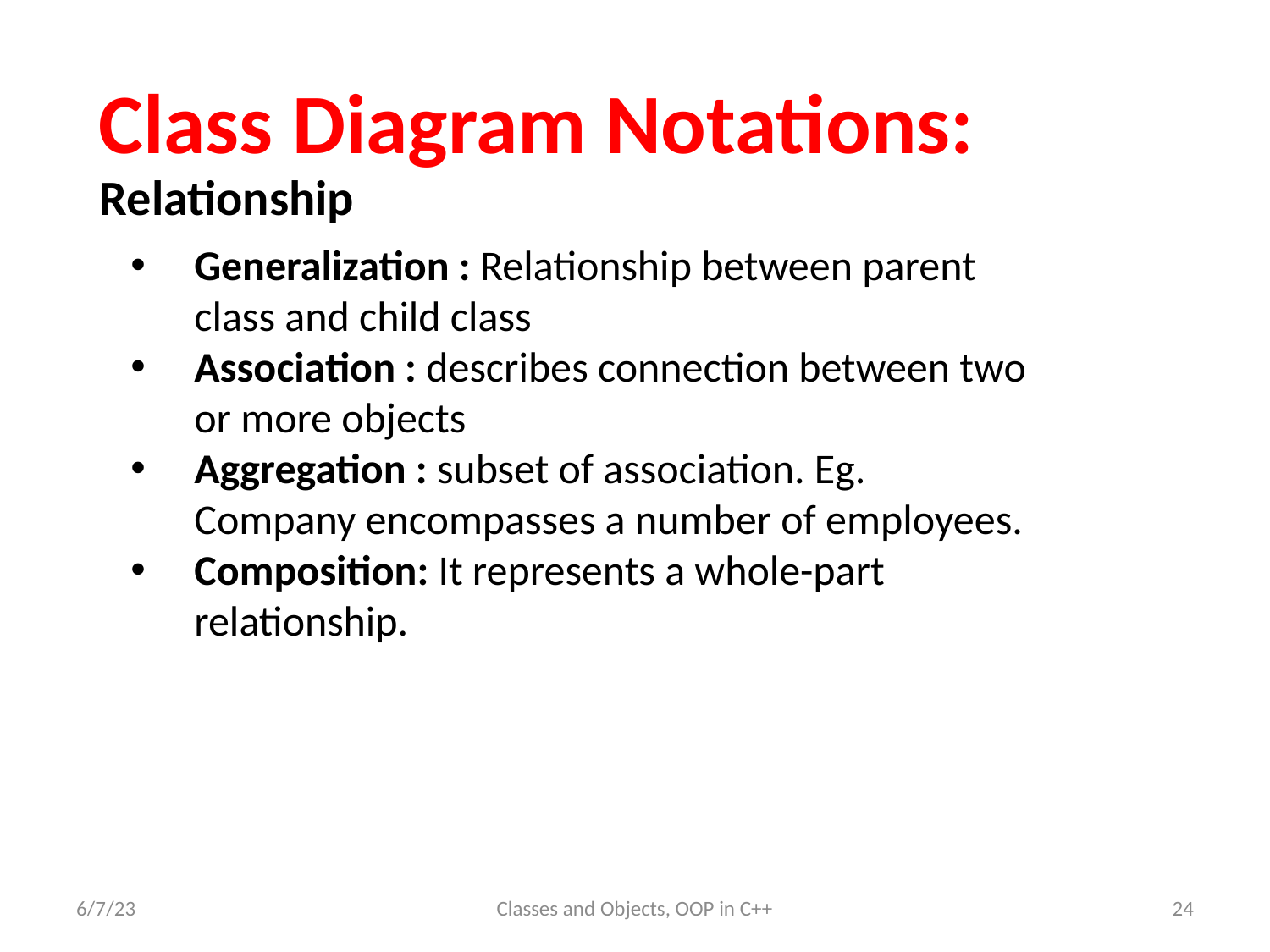

# Class Diagram Notations:
Relationship

Generalization : Relationship between parent class and child class
Association : describes connection between two or more objects
Aggregation : subset of association. Eg. Company encompasses a number of employees.
Composition: It represents a whole-part relationship.
6/7/23
Classes and Objects, OOP in C++
24